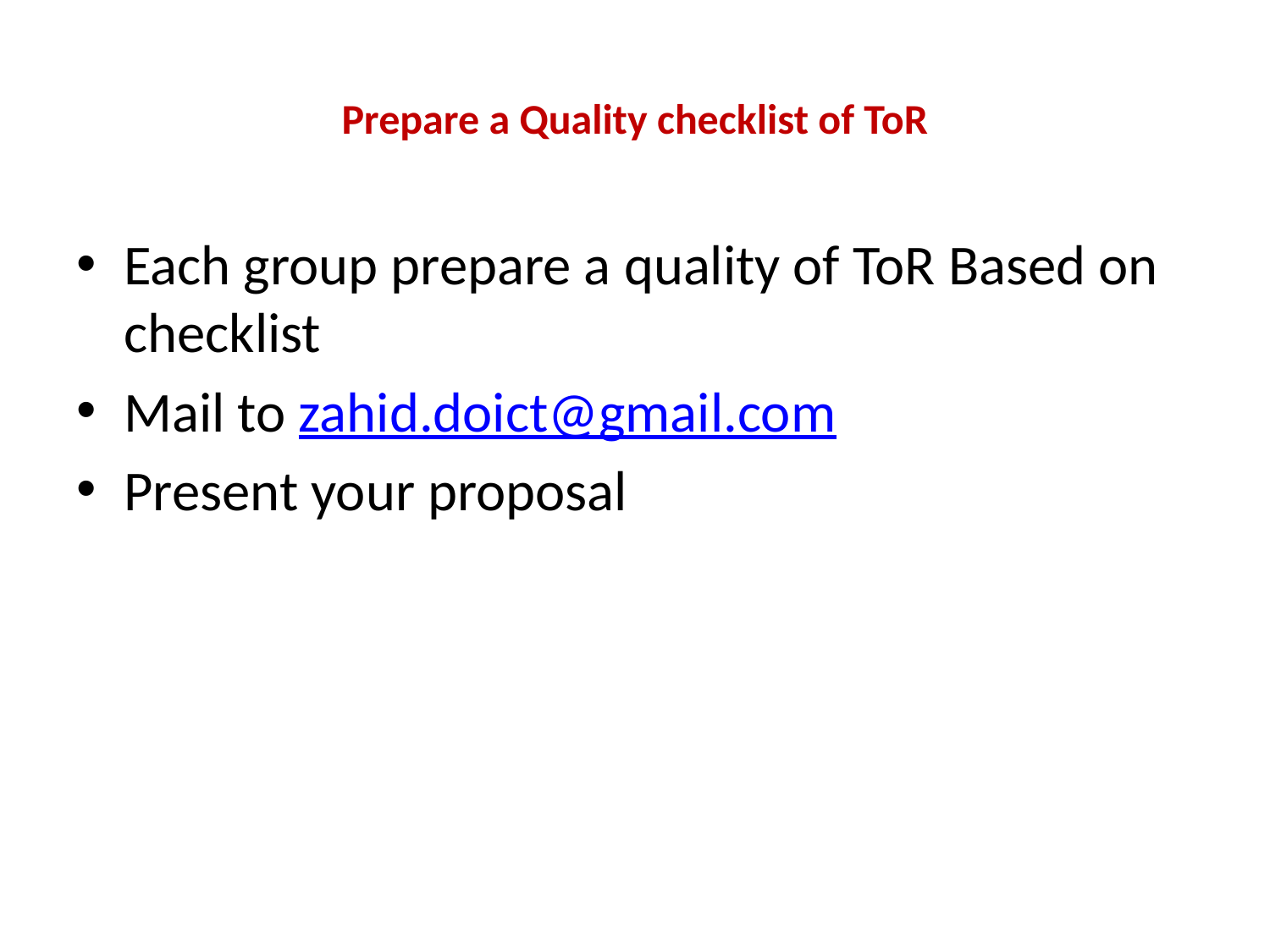

# Prepare a Quality checklist of ToR
Each group prepare a quality of ToR Based on checklist
Mail to zahid.doict@gmail.com
Present your proposal